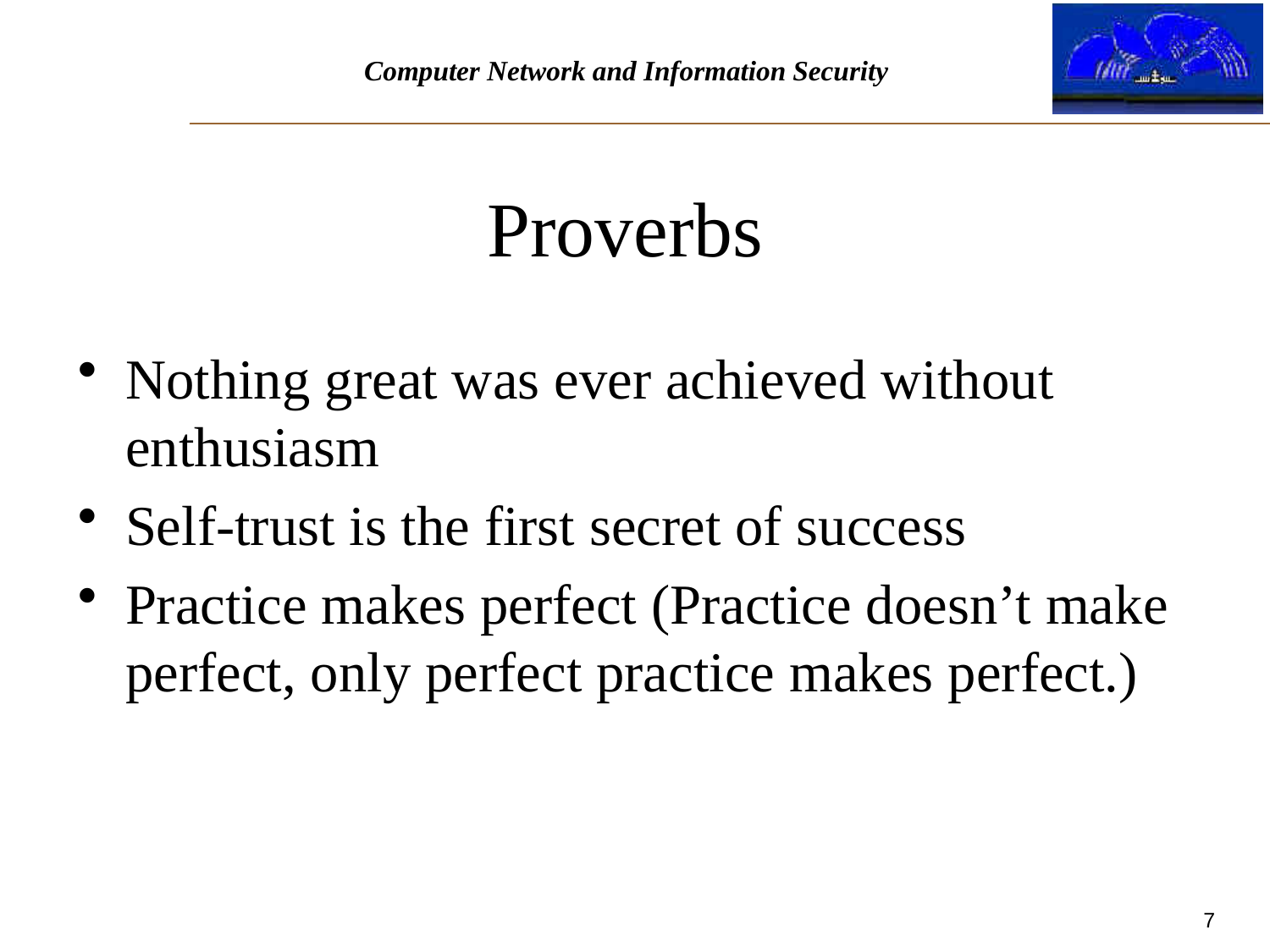

Proverbs
Nothing great was ever achieved without enthusiasm
Self-trust is the first secret of success
Practice makes perfect (Practice doesn’t make perfect, only perfect practice makes perfect.)
7